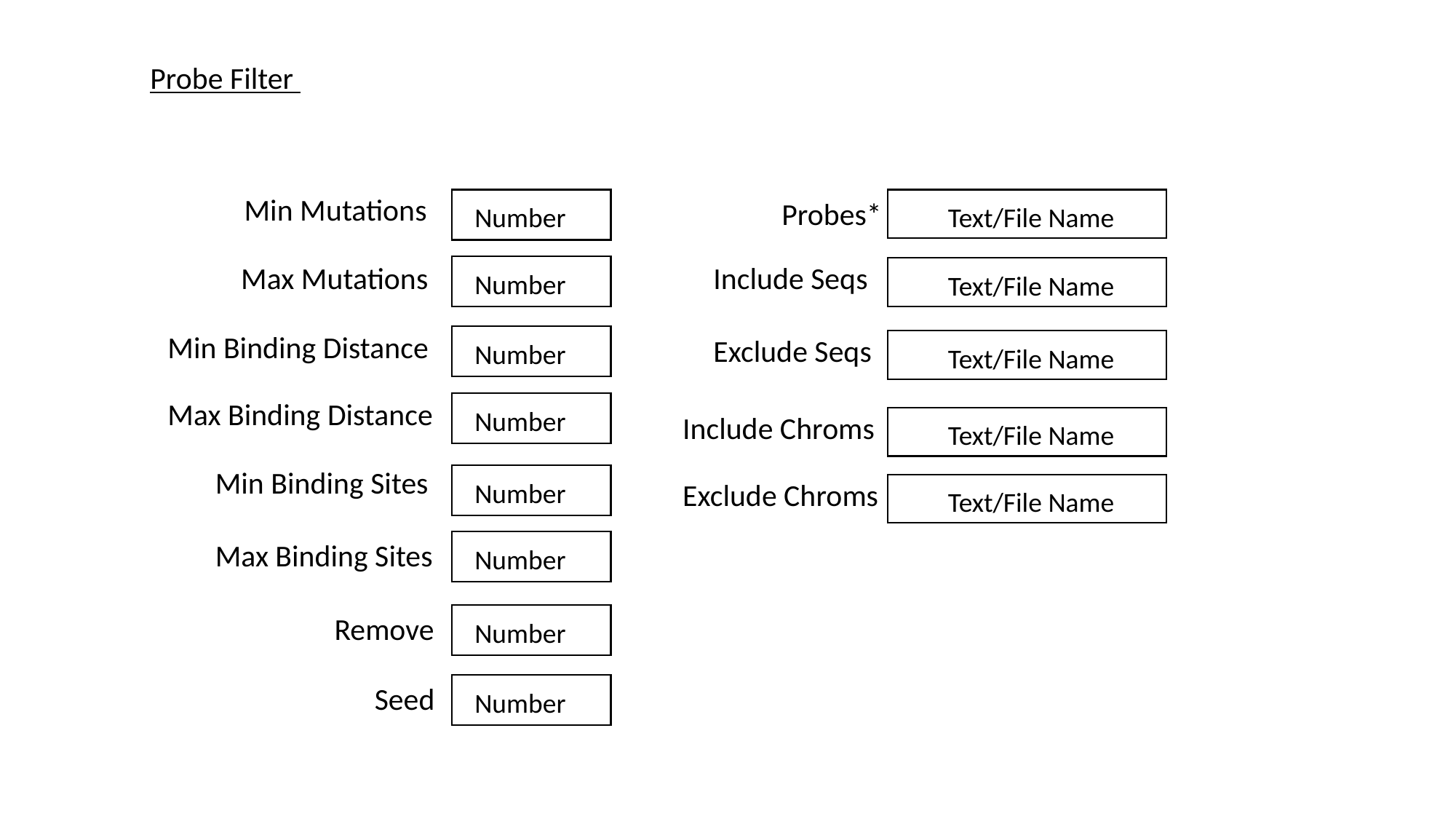

Probe Filter
Min Mutations
Probes*

Number

Text/File Name
Max Mutations
Include Seqs

Number

Text/File Name
Min Binding Distance

Number
Exclude Seqs

Text/File Name
Max Binding Distance

Number
Include Chroms

Text/File Name
Min Binding Sites

Number
Exclude Chroms

Text/File Name
Max Binding Sites

Number
Remove

Number
Seed

Number